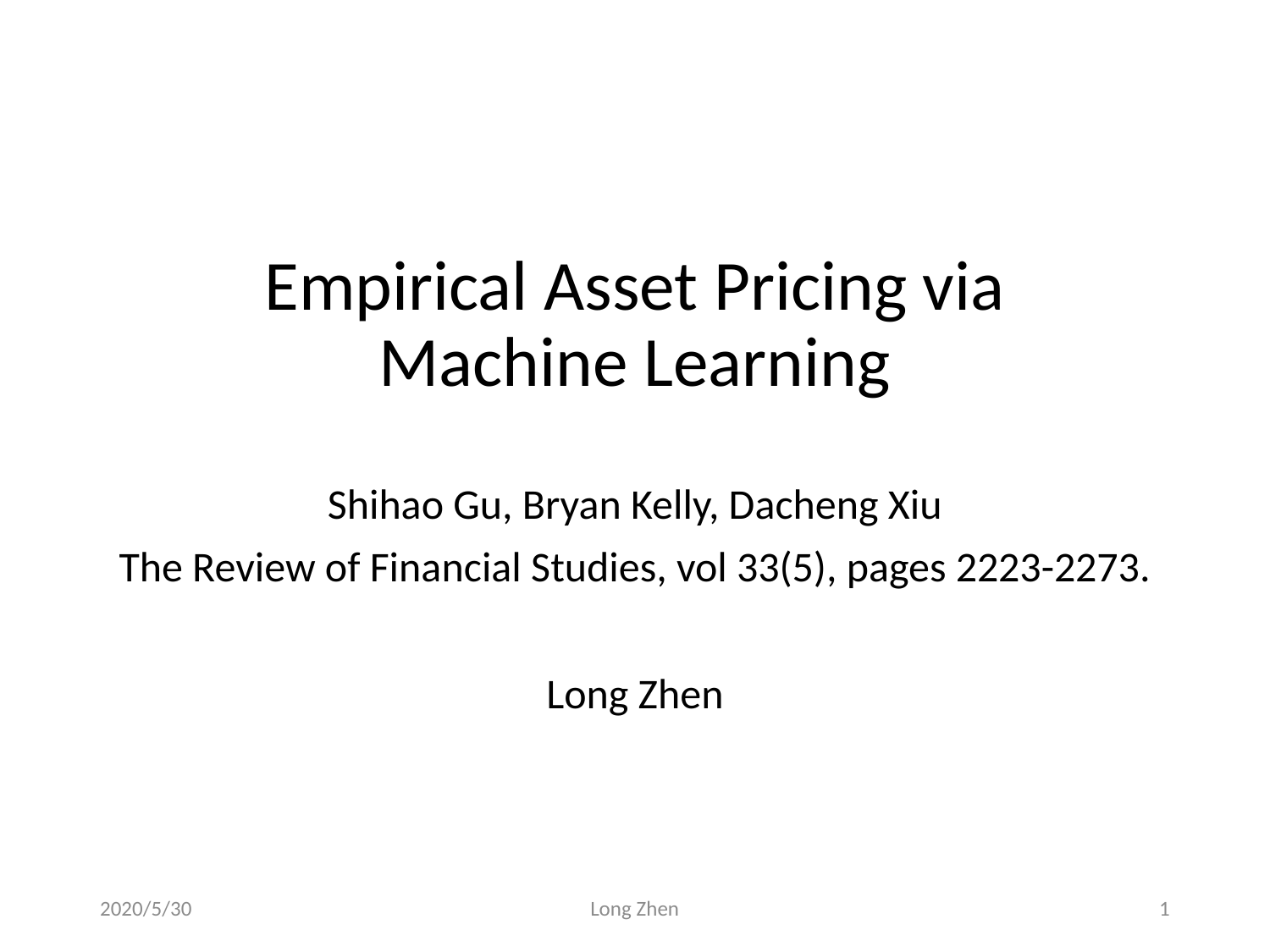

# Empirical Asset Pricing via Machine Learning
Shihao Gu, Bryan Kelly, Dacheng Xiu
The Review of Financial Studies, vol 33(5), pages 2223-2273.

Long Zhen
2020/5/30
Long Zhen
1